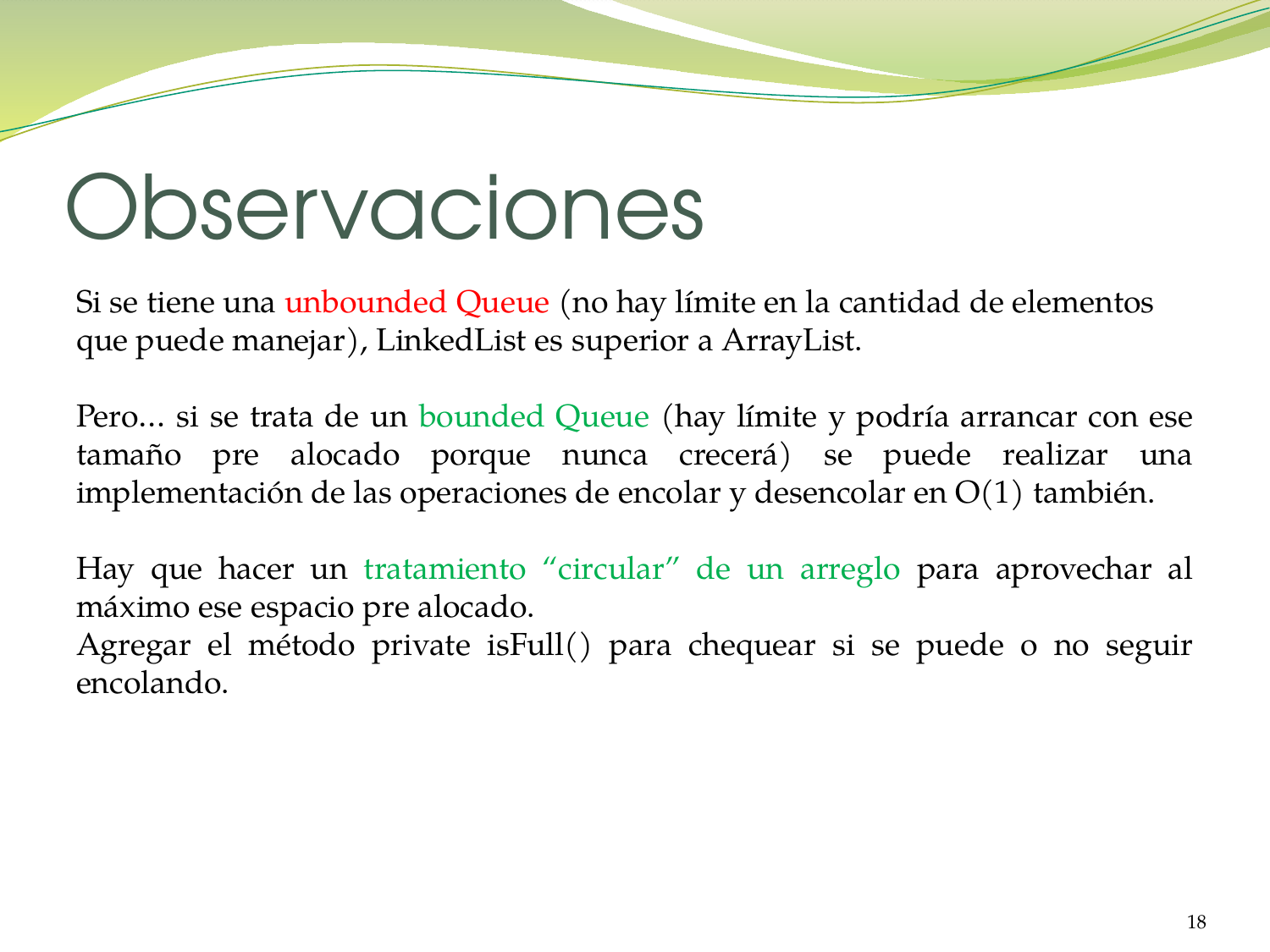

# Observaciones
Si se tiene una unbounded Queue (no hay límite en la cantidad de elementos que puede manejar), LinkedList es superior a ArrayList.

Pero… si se trata de un bounded Queue (hay límite y podría arrancar con ese tamaño pre alocado porque nunca crecerá) se puede realizar una implementación de las operaciones de encolar y desencolar en O(1) también.

Hay que hacer un tratamiento “circular” de un arreglo para aprovechar al máximo ese espacio pre alocado.
Agregar el método private isFull() para chequear si se puede o no seguir encolando.

18